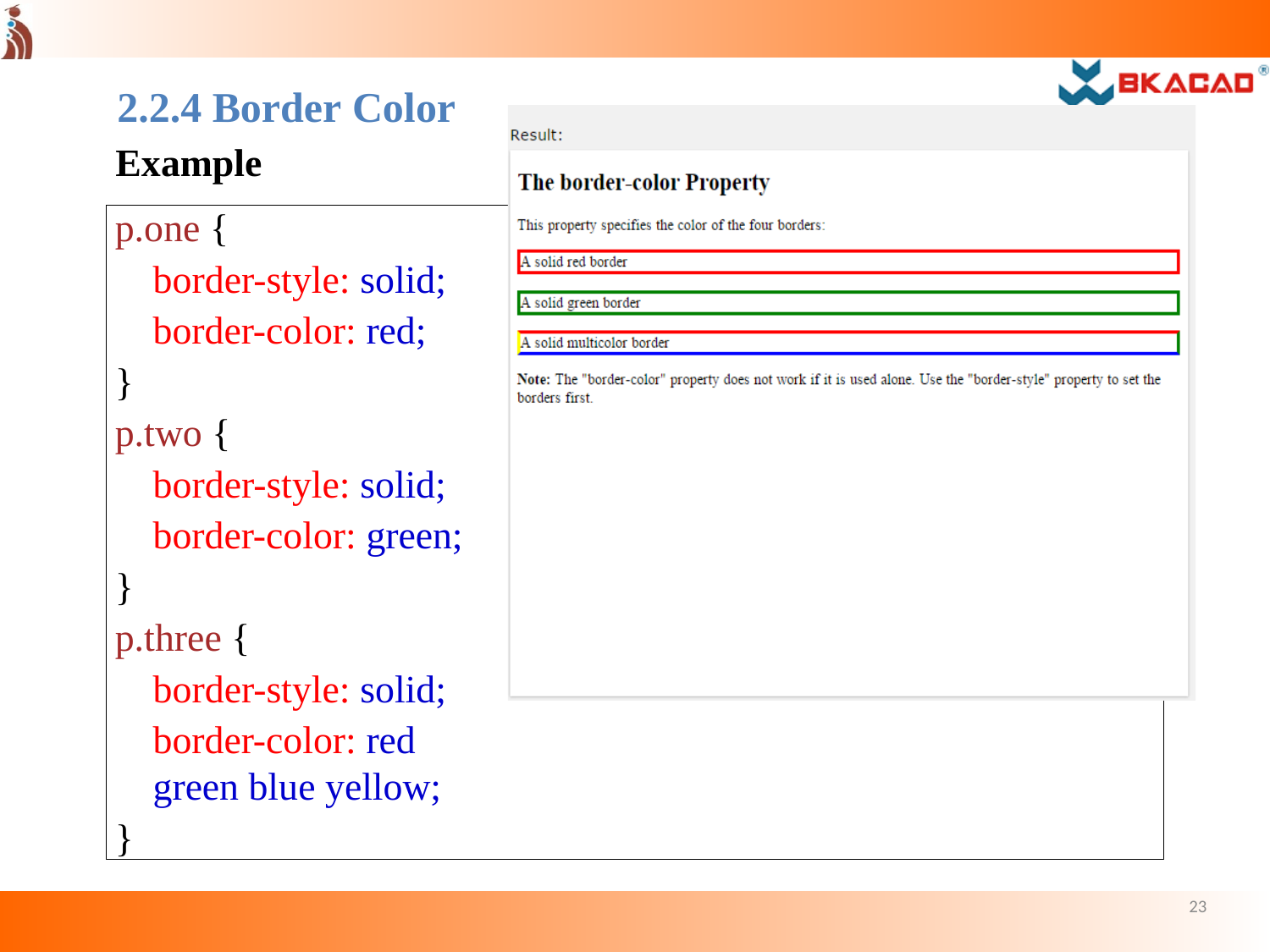

2.2.4 Border Color

Example
p.one {
border-style: solid;  border-color: red;
}
p.two {
border-style: solid;  border-color: green;
}
p.three {
border-style: solid;
border-color: red green blue yellow;
}
23